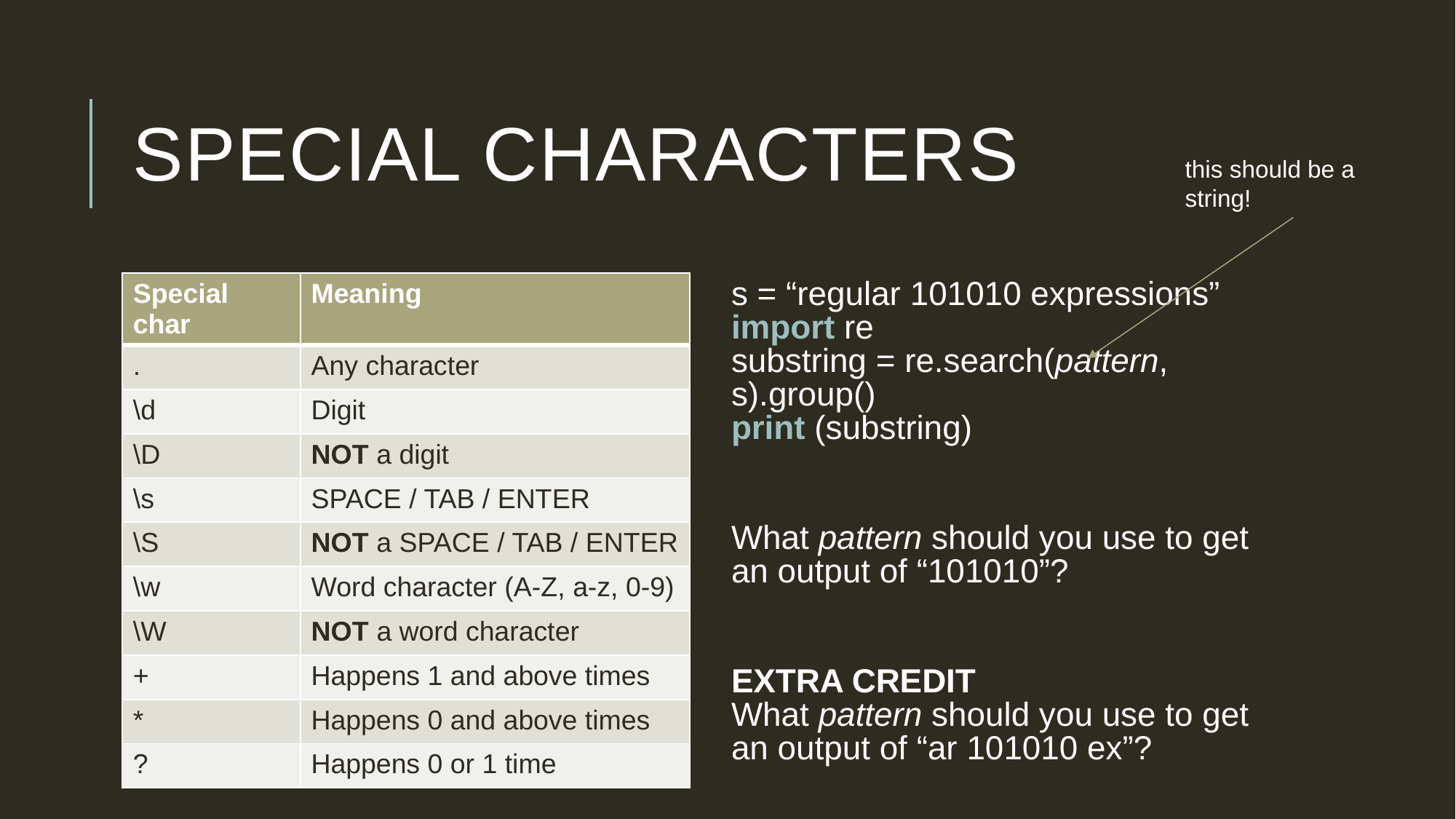

# Special characters
this should be a string!
s = “regular 101010 expressions”
import re
substring = re.search(pattern, s).group()
print (substring)

What pattern should you use to get an output of “101010”?

EXTRA CREDIT
What pattern should you use to get an output of “ar 101010 ex”?
| Special char | Meaning |
| --- | --- |
| . | Any character |
| \d | Digit |
| \D | NOT a digit |
| \s | SPACE / TAB / ENTER |
| \S | NOT a SPACE / TAB / ENTER |
| \w | Word character (A-Z, a-z, 0-9) |
| \W | NOT a word character |
| + | Happens 1 and above times |
| \* | Happens 0 and above times |
| ? | Happens 0 or 1 time |